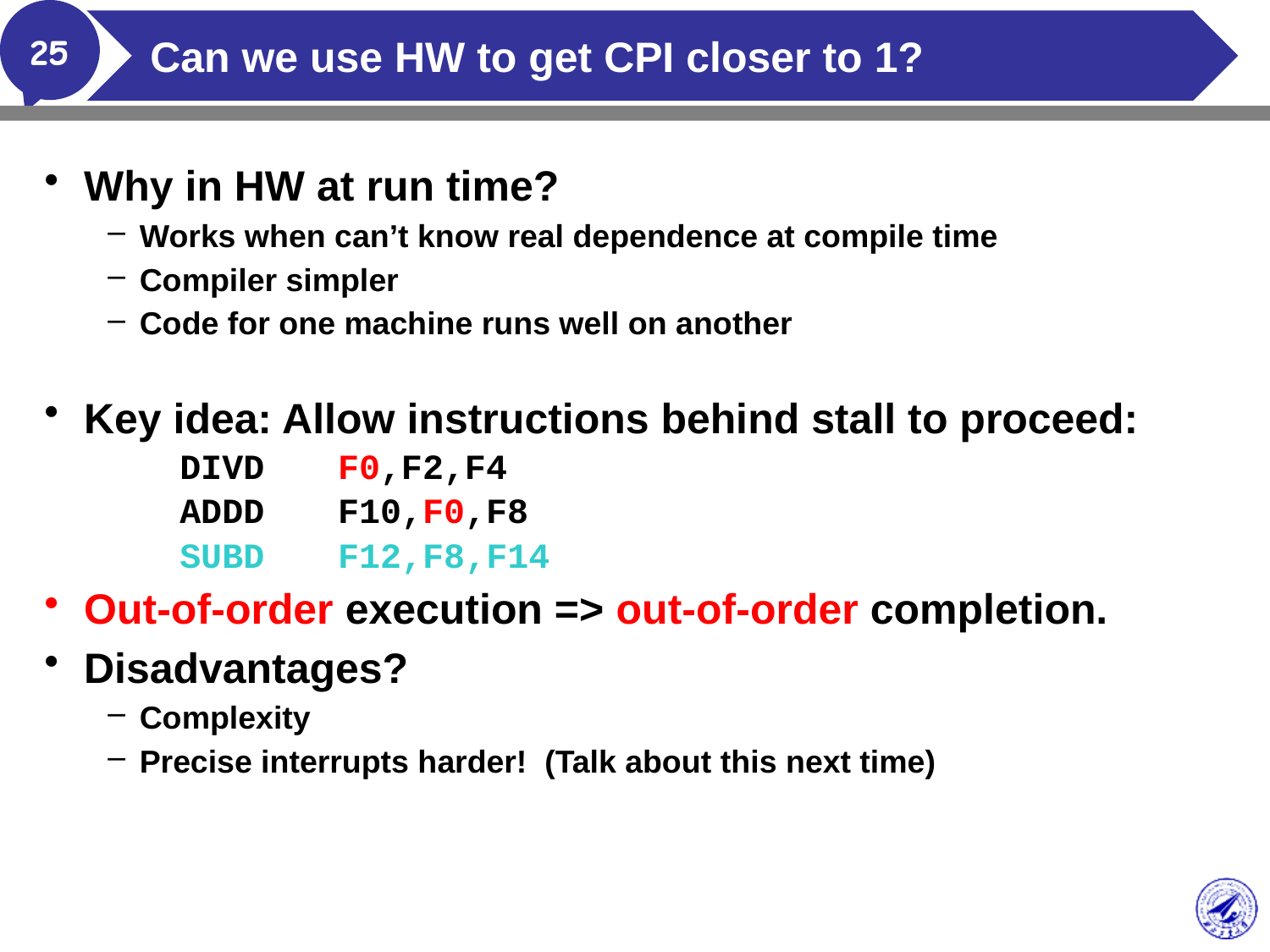

# Can we use HW to get CPI closer to 1?
Why in HW at run time?
Works when can’t know real dependence at compile time
Compiler simpler
Code for one machine runs well on another
Key idea: Allow instructions behind stall to proceed:
	DIVD	F0,F2,F4
	ADDD	F10,F0,F8
	SUBD	F12,F8,F14
Out-of-order execution => out-of-order completion.
Disadvantages?
Complexity
Precise interrupts harder!  (Talk about this next time)